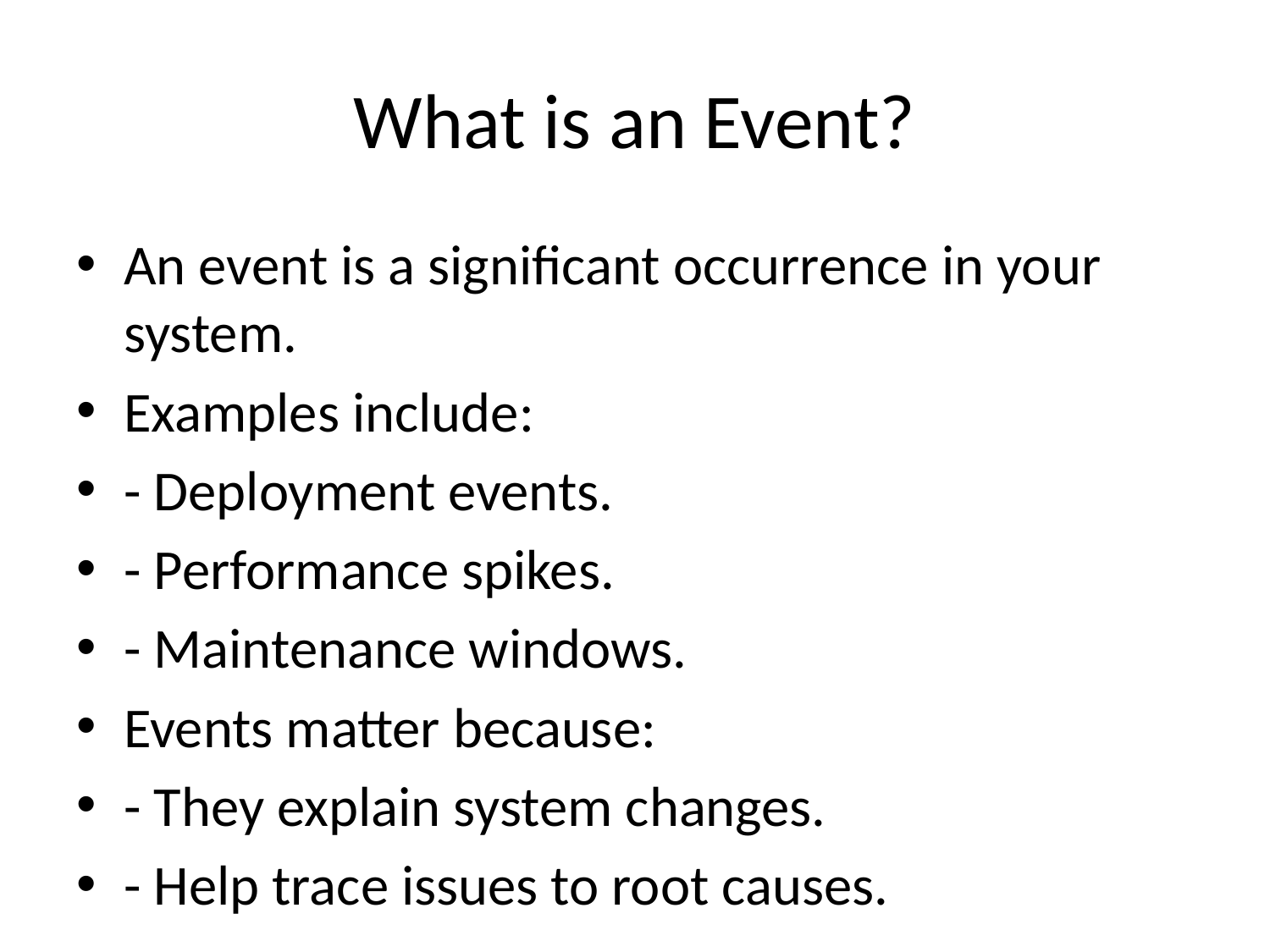

# What is an Event?
An event is a significant occurrence in your system.
Examples include:
- Deployment events.
- Performance spikes.
- Maintenance windows.
Events matter because:
- They explain system changes.
- Help trace issues to root causes.